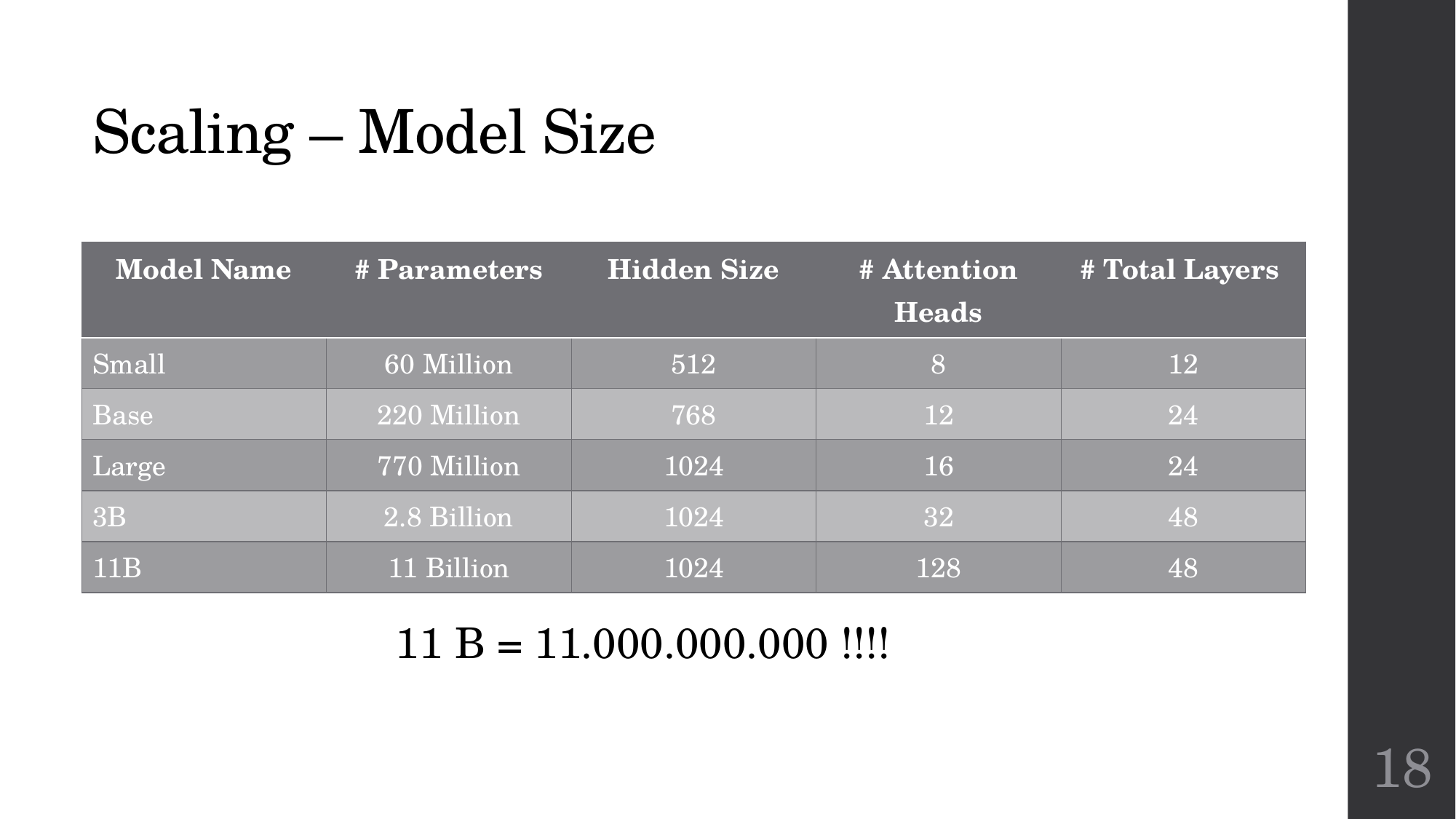

# Scaling – Model Size
| Model Name | # Parameters | Hidden Size | # Attention Heads | # Total Layers |
| --- | --- | --- | --- | --- |
| Small | 60 Million | 512 | 8 | 12 |
| Base | 220 Million | 768 | 12 | 24 |
| Large | 770 Million | 1024 | 16 | 24 |
| 3B | 2.8 Billion | 1024 | 32 | 48 |
| 11B | 11 Billion | 1024 | 128 | 48 |
11 B = 11.000.000.000 !!!!
18